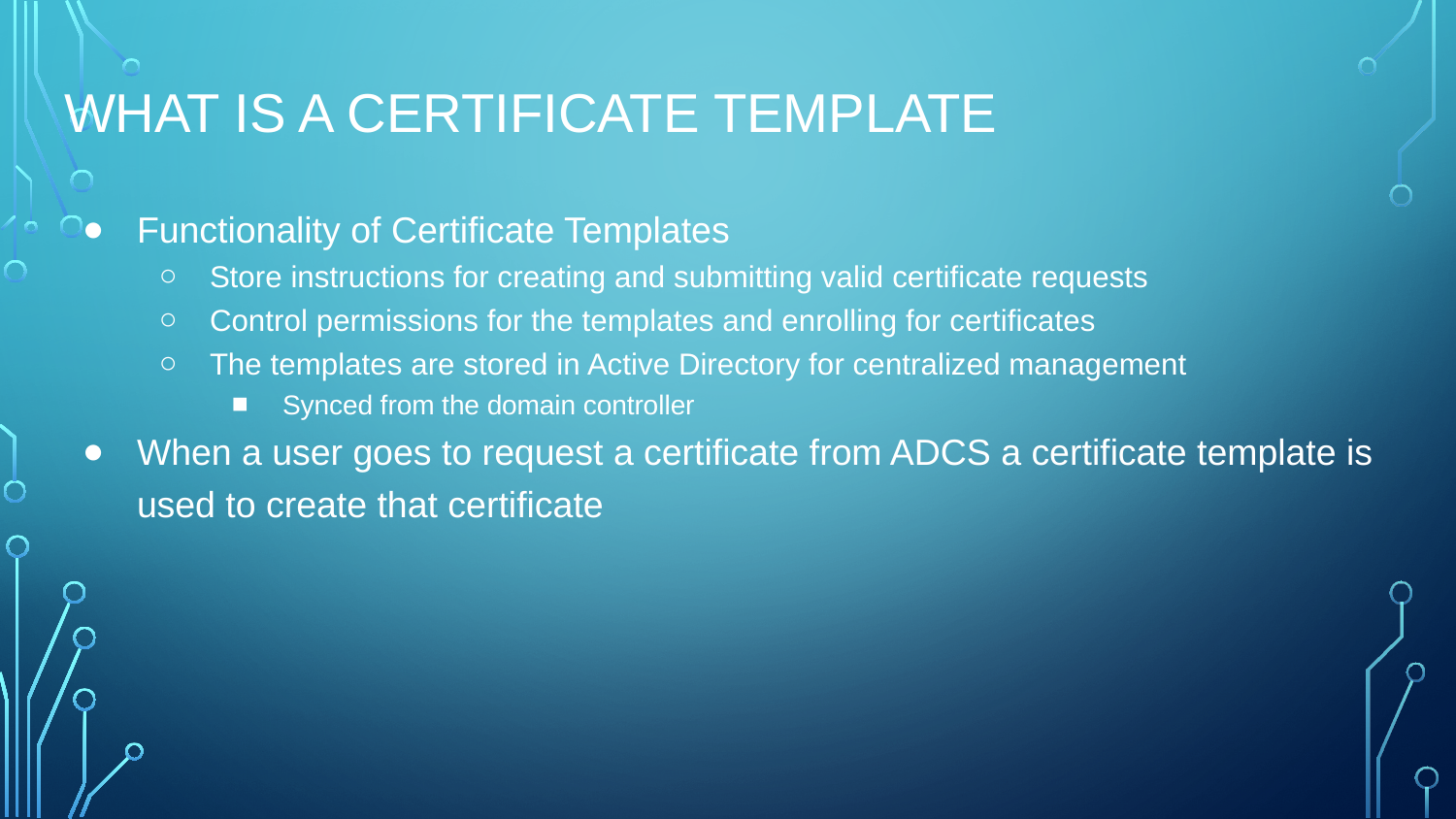

# What is a Certificate Template
Functionality of Certificate Templates
Store instructions for creating and submitting valid certificate requests
Control permissions for the templates and enrolling for certificates
The templates are stored in Active Directory for centralized management
Synced from the domain controller
When a user goes to request a certificate from ADCS a certificate template is used to create that certificate